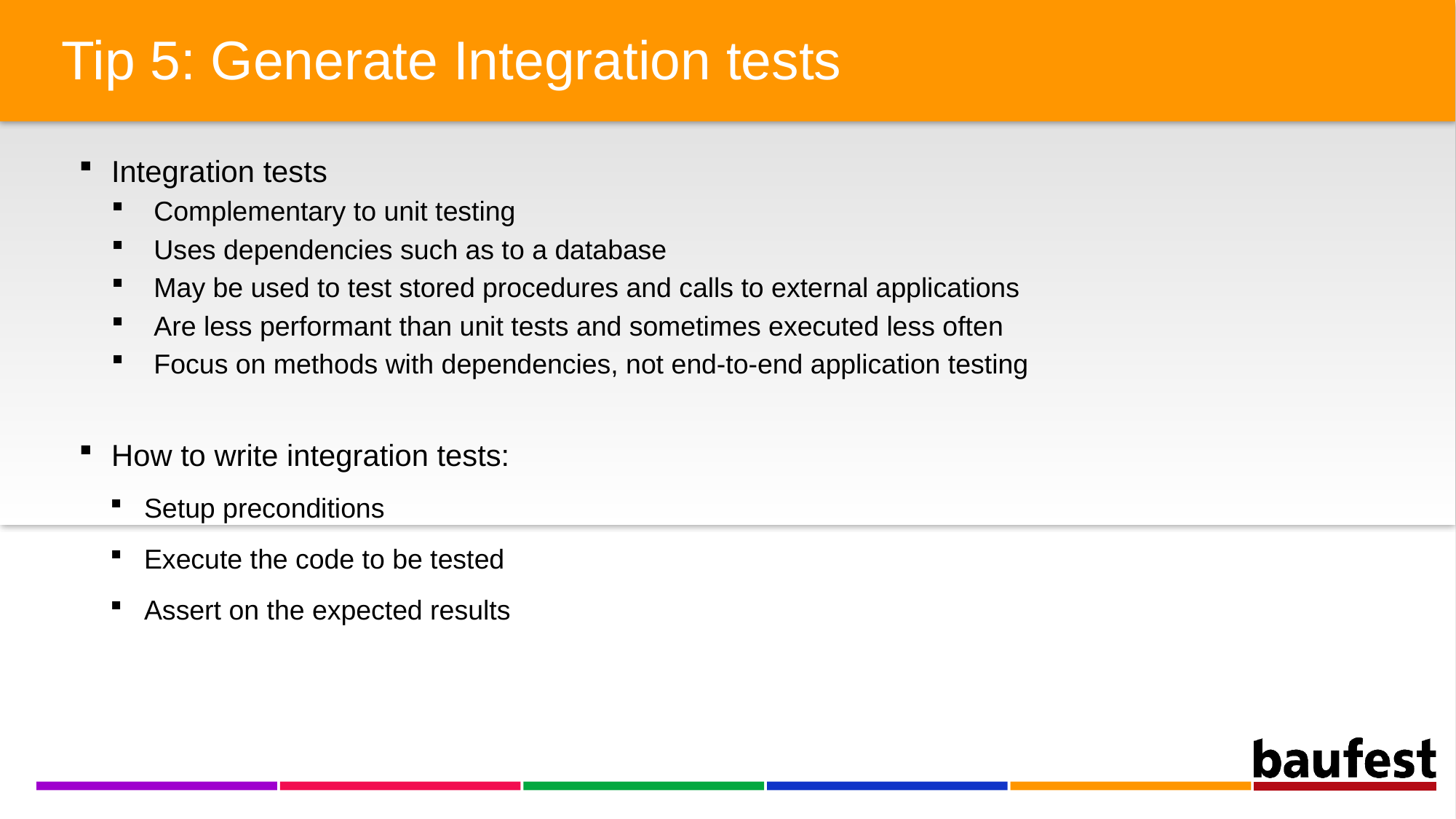

Tip 5: Generate Integration tests
Integration tests
Complementary to unit testing
Uses dependencies such as to a database
May be used to test stored procedures and calls to external applications
Are less performant than unit tests and sometimes executed less often
Focus on methods with dependencies, not end-to-end application testing

How to write integration tests:
Setup preconditions
Execute the code to be tested
Assert on the expected results